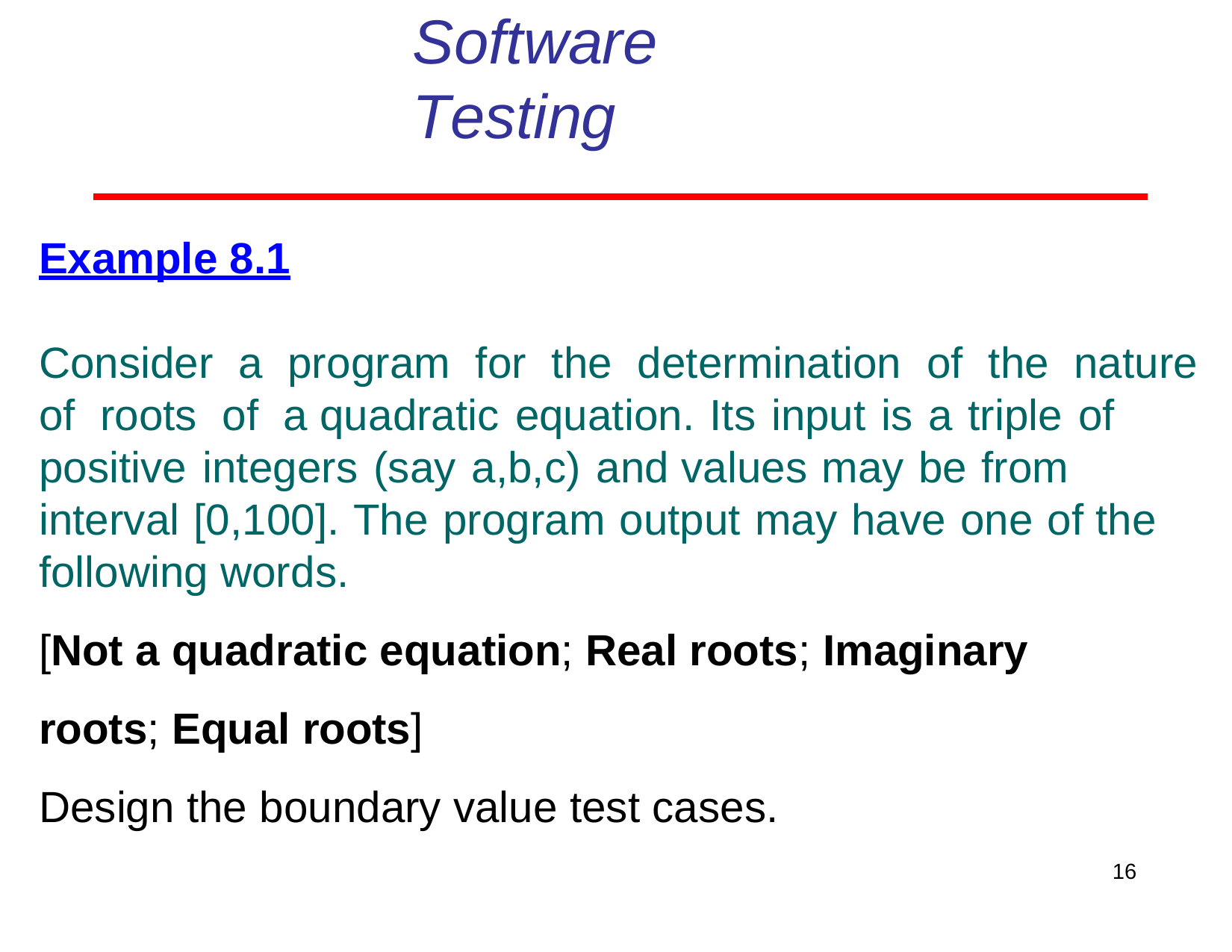

Software Testing

Example 8.1

Consider  a  program  for  the  determination  of  the  nature  of  roots  of  a quadratic equation. Its input is a triple of positive integers (say a,b,c) and values may be from interval [0,100]. The program output may have one of the following words.
[Not a quadratic equation; Real roots; Imaginary roots; Equal roots]
Design the boundary value test cases.
16